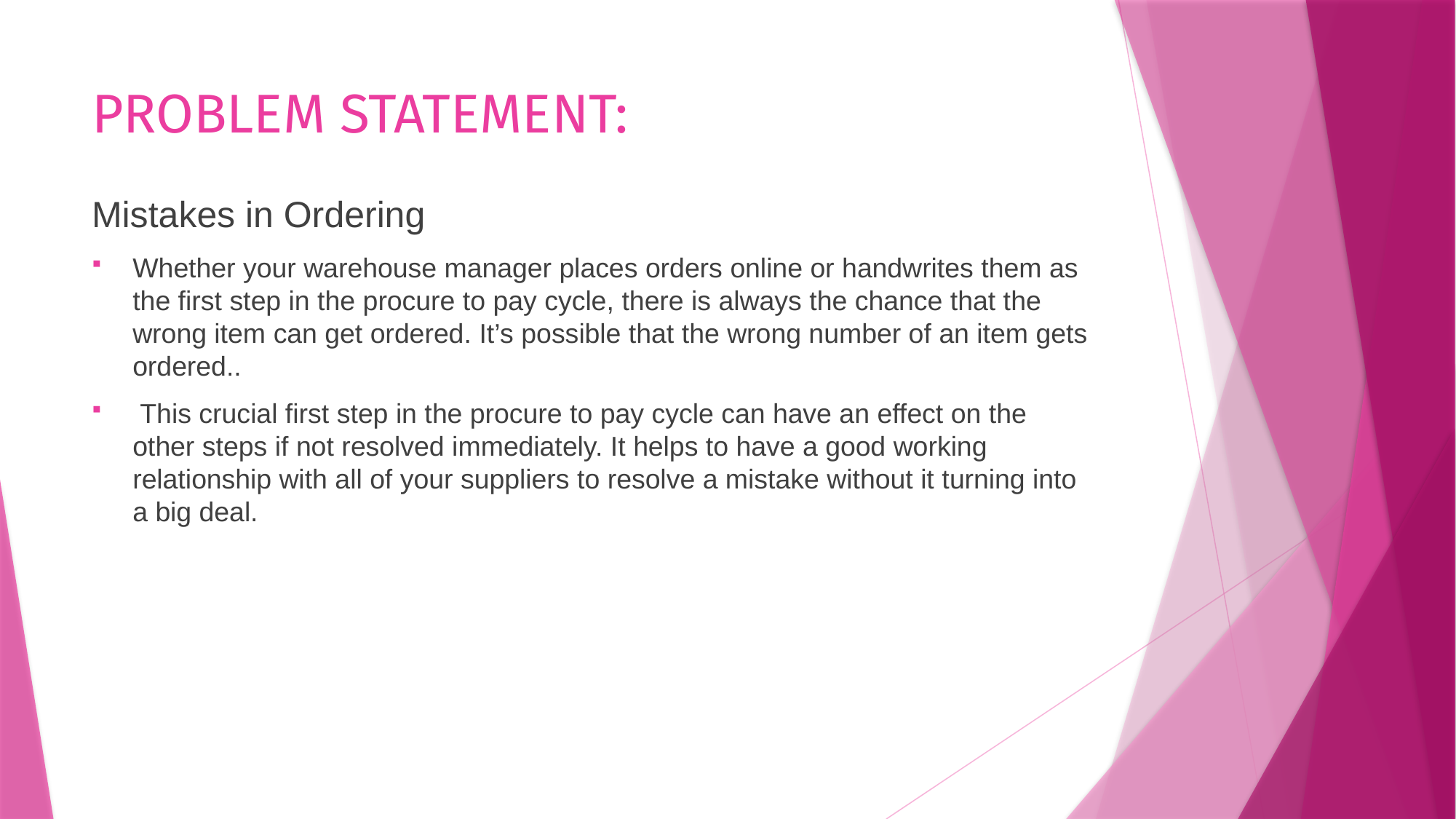

# PROBLEM STATEMENT:
Mistakes in Ordering
Whether your warehouse manager places orders online or handwrites them as the first step in the procure to pay cycle, there is always the chance that the wrong item can get ordered. It’s possible that the wrong number of an item gets ordered..
 This crucial first step in the procure to pay cycle can have an effect on the other steps if not resolved immediately. It helps to have a good working relationship with all of your suppliers to resolve a mistake without it turning into a big deal.